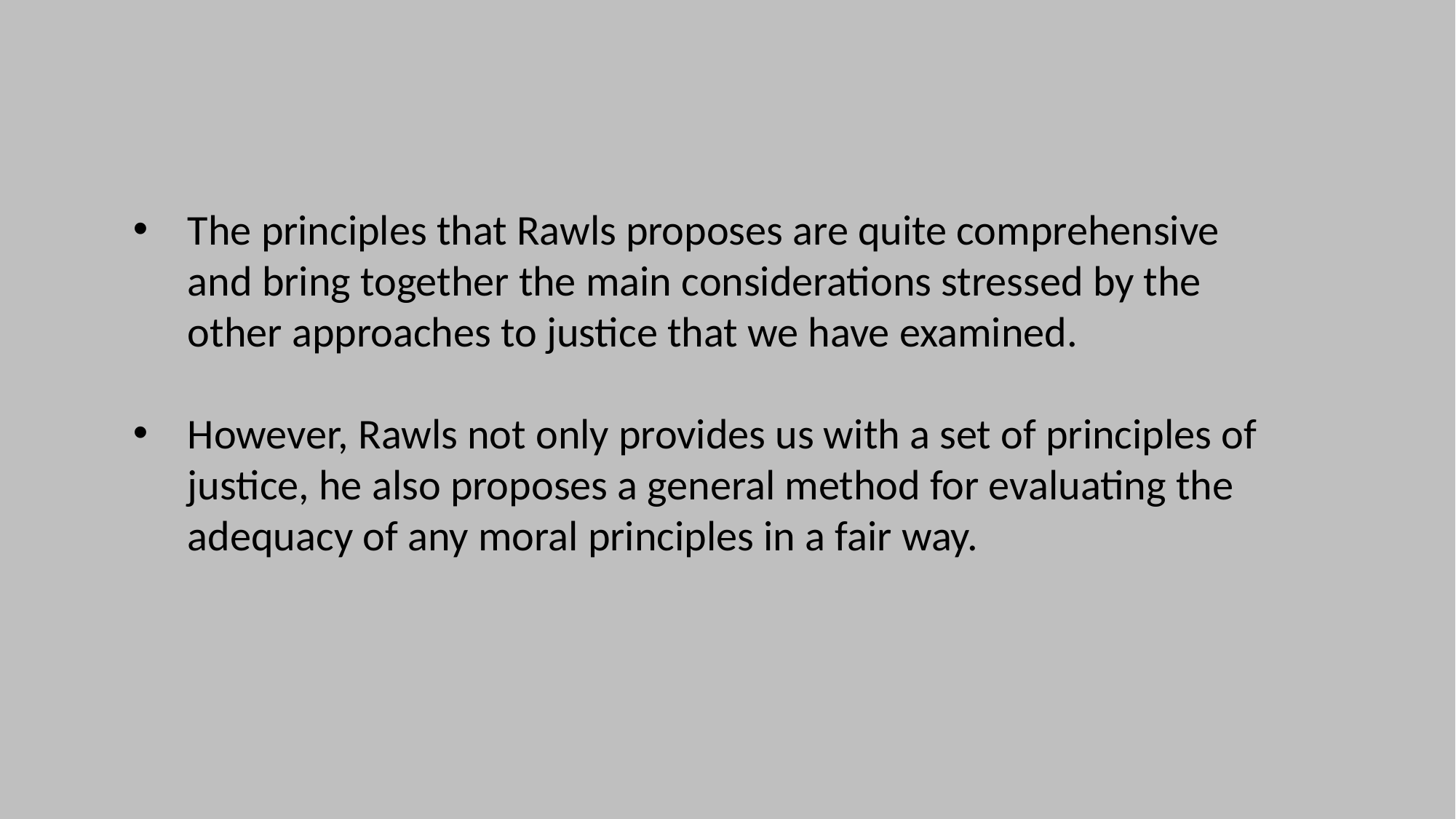

The principles that Rawls proposes are quite comprehensive and bring together the main considerations stressed by the other approaches to justice that we have examined.

However, Rawls not only provides us with a set of principles of justice, he also proposes a general method for evaluating the adequacy of any moral principles in a fair way.